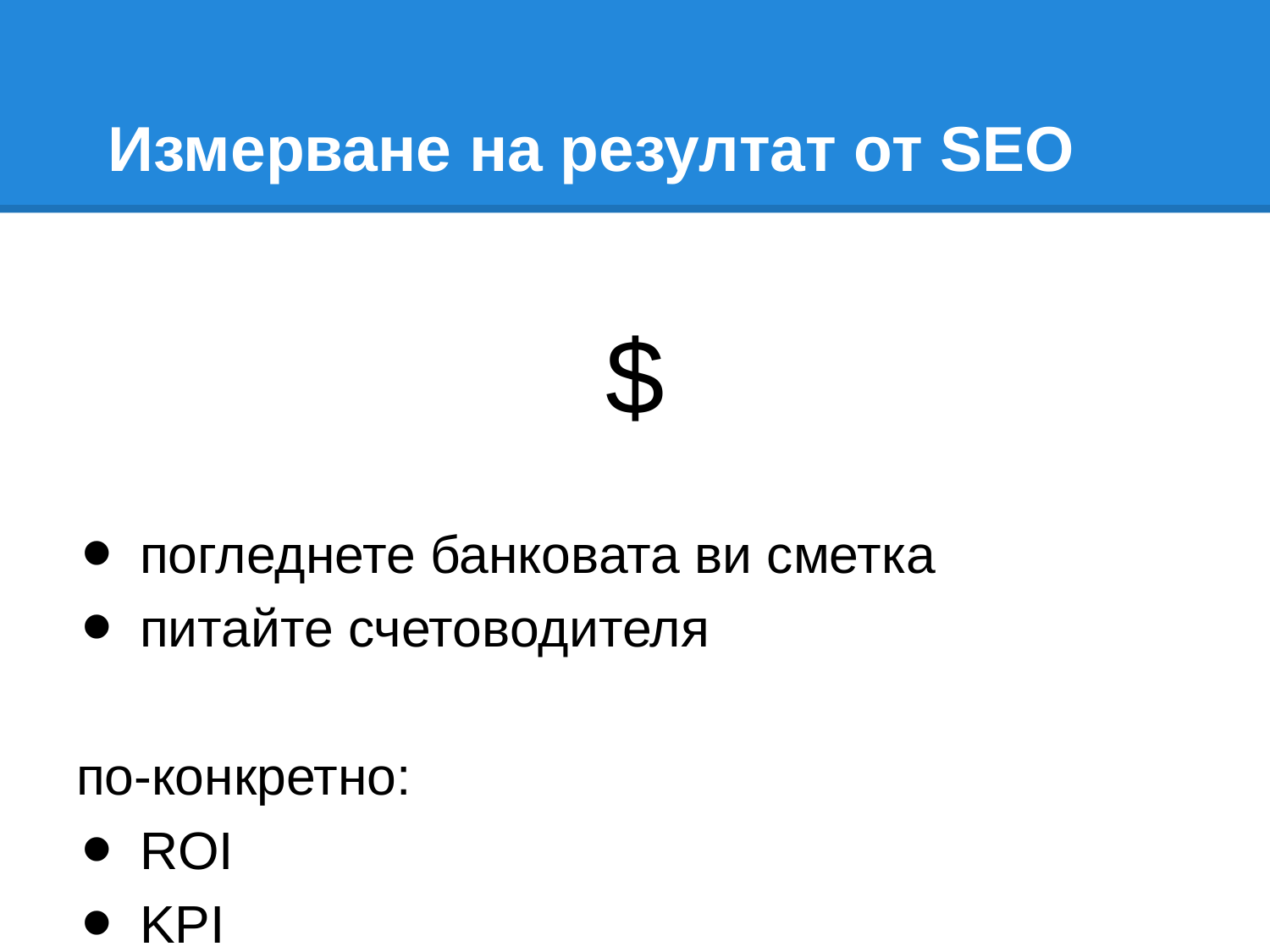

# Измерване на резултат от SEO

$

погледнете банковата ви сметка
питайте счетоводителя

по-конкретно:
ROI
KPI